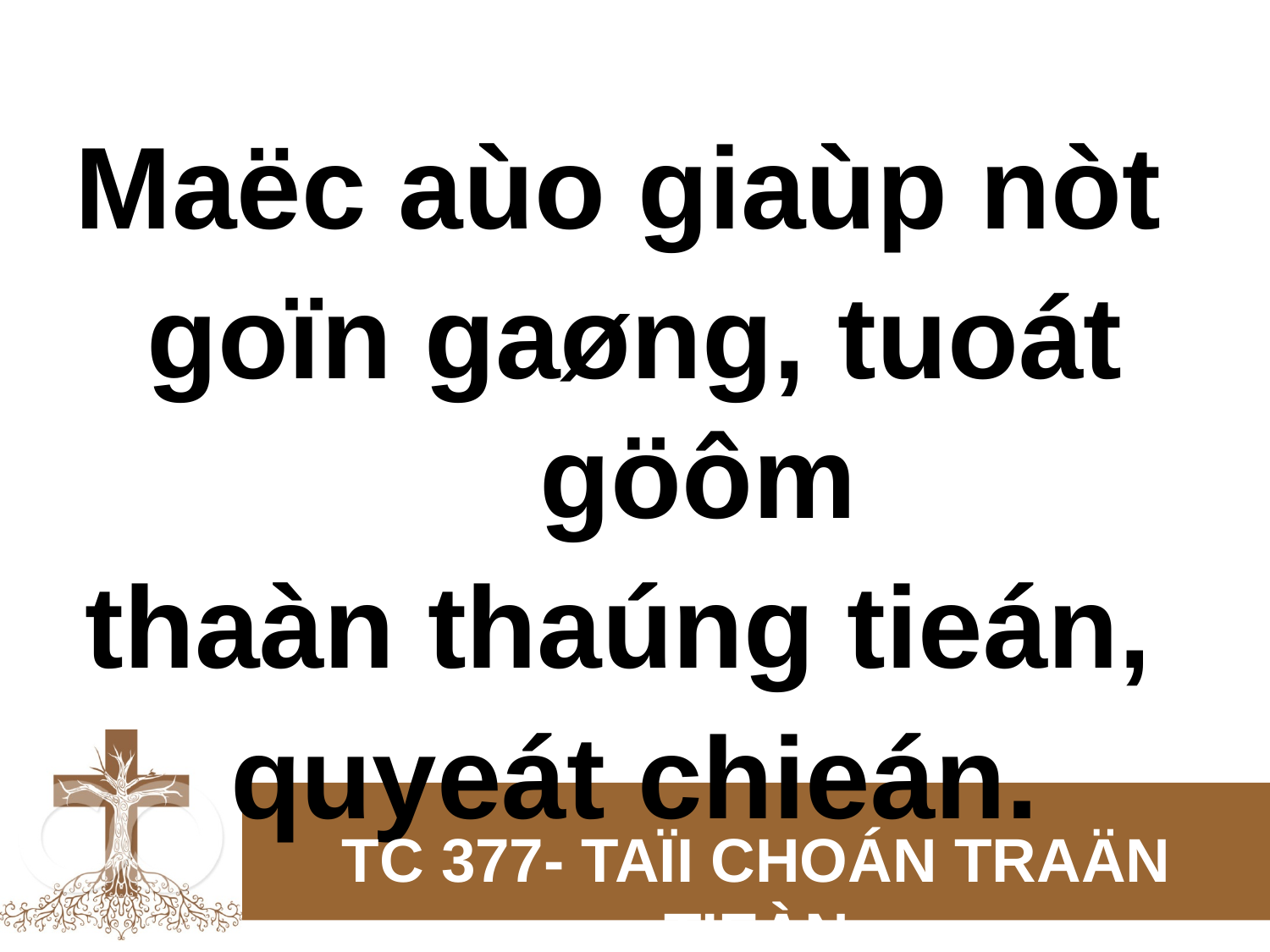

Maëc aùo giaùp nòt
goïn gaøng, tuoát göôm
thaàn thaúng tieán,
quyeát chieán.
TC 377- TAÏI CHOÁN TRAÄN TIEÀN